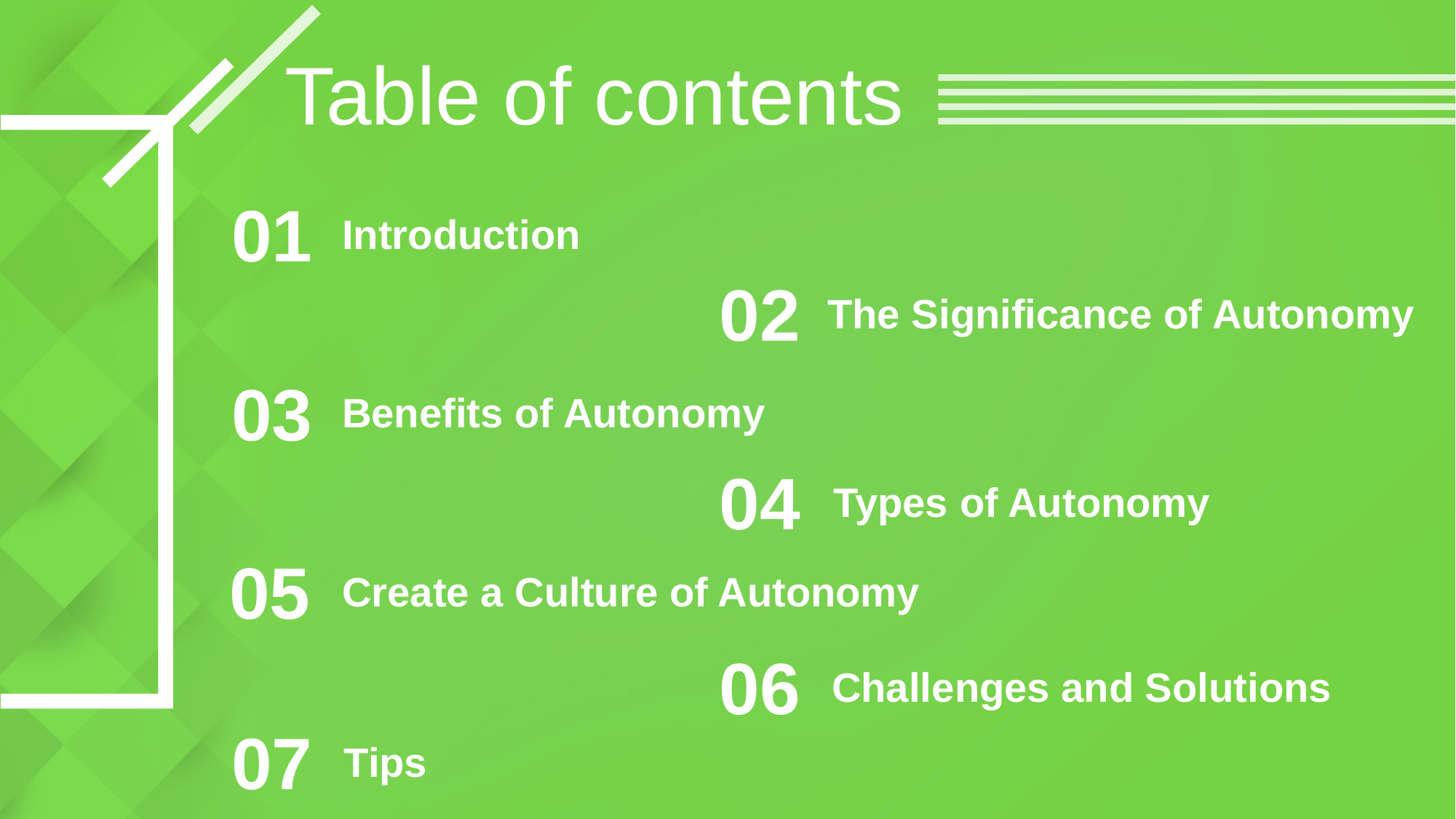

Table of contents

01
Introduction
02
The Significance of Autonomy

03
Benefits of Autonomy
04
Types of Autonomy
05
Create a Culture of Autonomy
06
Challenges and Solutions
07
Tips